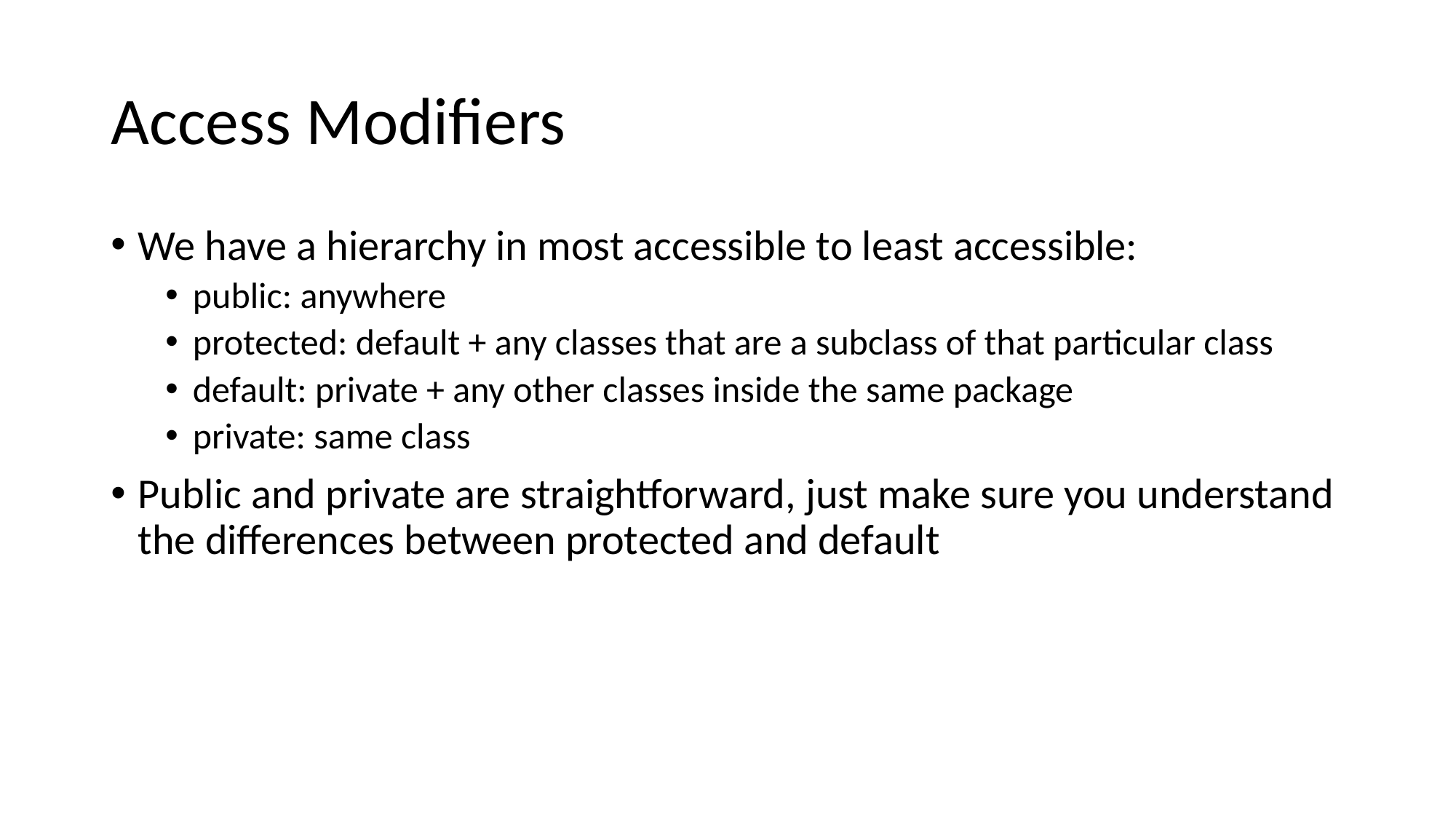

# Access Modifiers
We have a hierarchy in most accessible to least accessible:
public: anywhere
protected: default + any classes that are a subclass of that particular class
default: private + any other classes inside the same package
private: same class
Public and private are straightforward, just make sure you understand the differences between protected and default